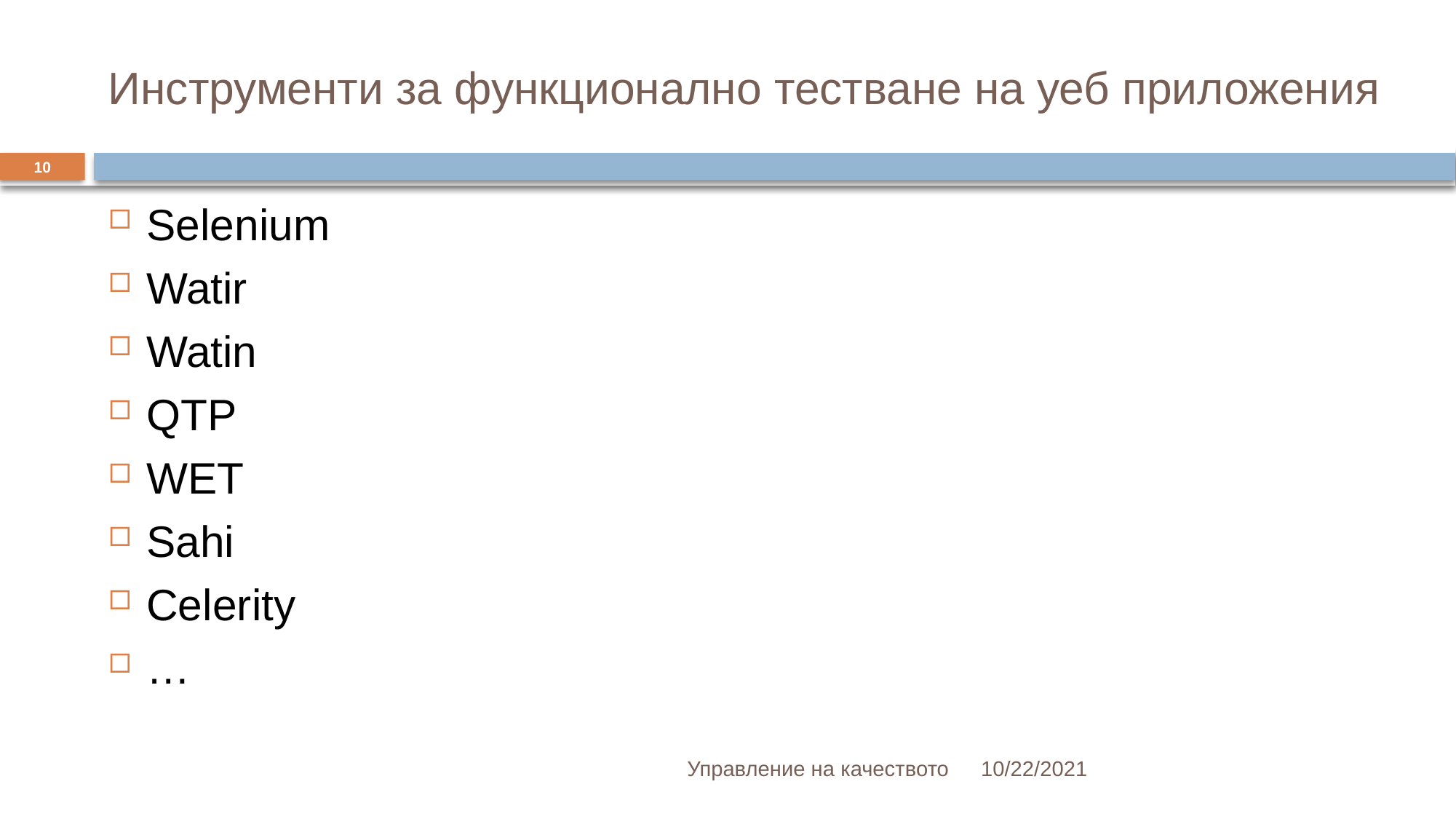

# Инструменти за функционално тестване на уеб приложения
10
Selenium
Watir
Watin
QTP
WET
Sahi
Celerity
…

Управление на качеството
10/22/2021